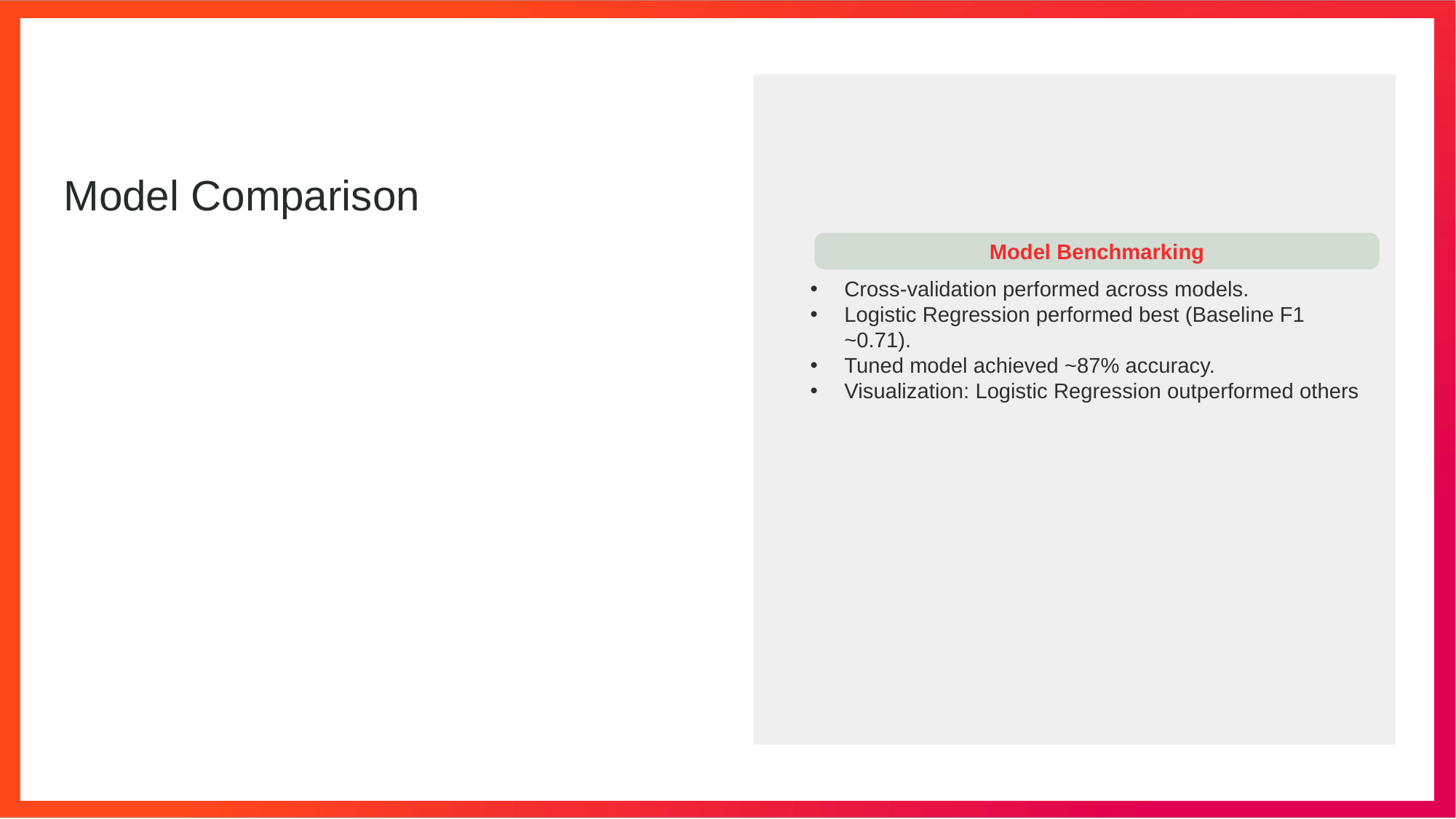

Model Comparison

Model Benchmarking
Cross-validation performed across models.
Logistic Regression performed best (Baseline F1 ~0.71).
Tuned model achieved ~87% accuracy.
Visualization: Logistic Regression outperformed others